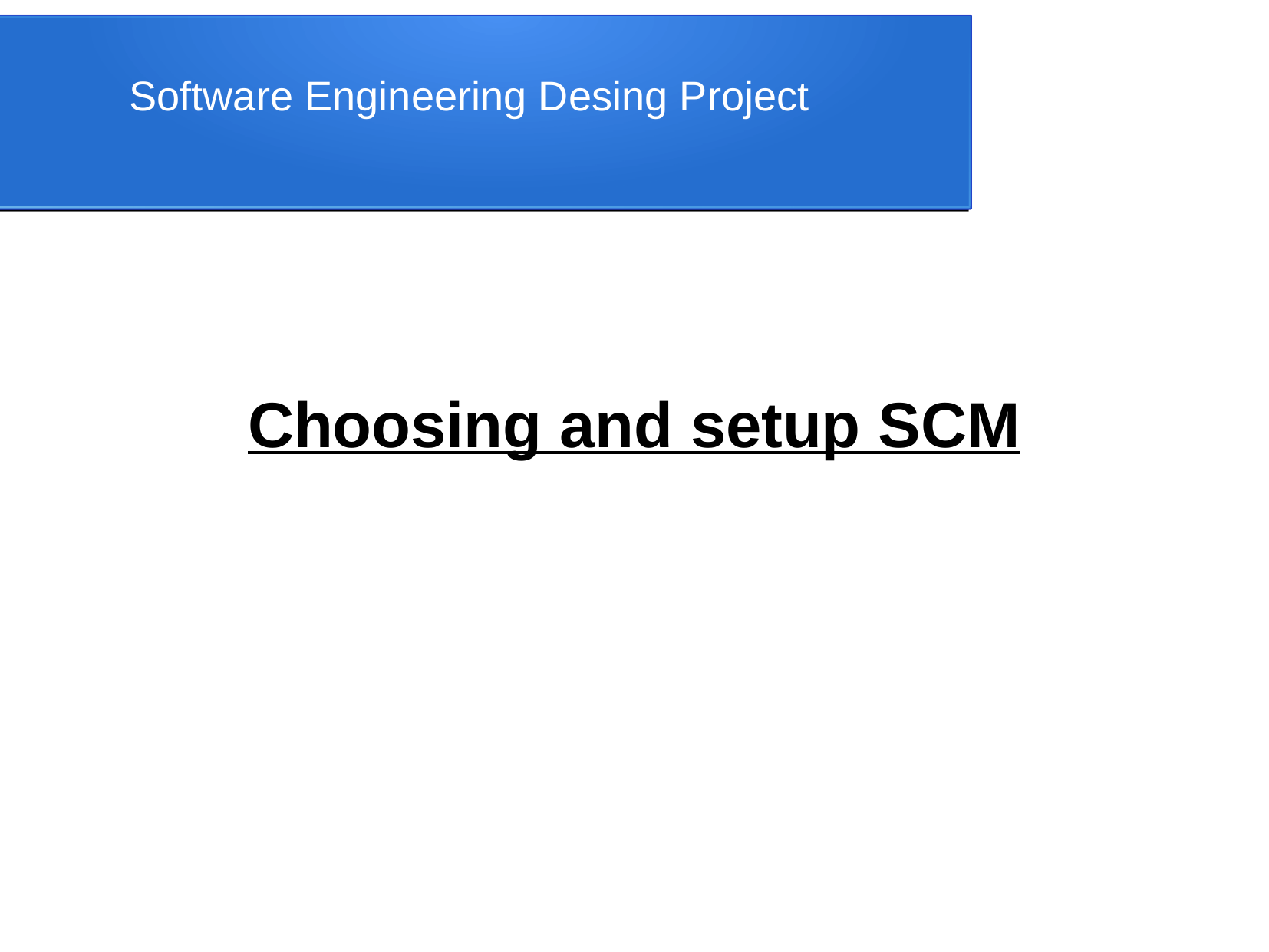

Software Engineering Desing Project

Choosing and setup SCM